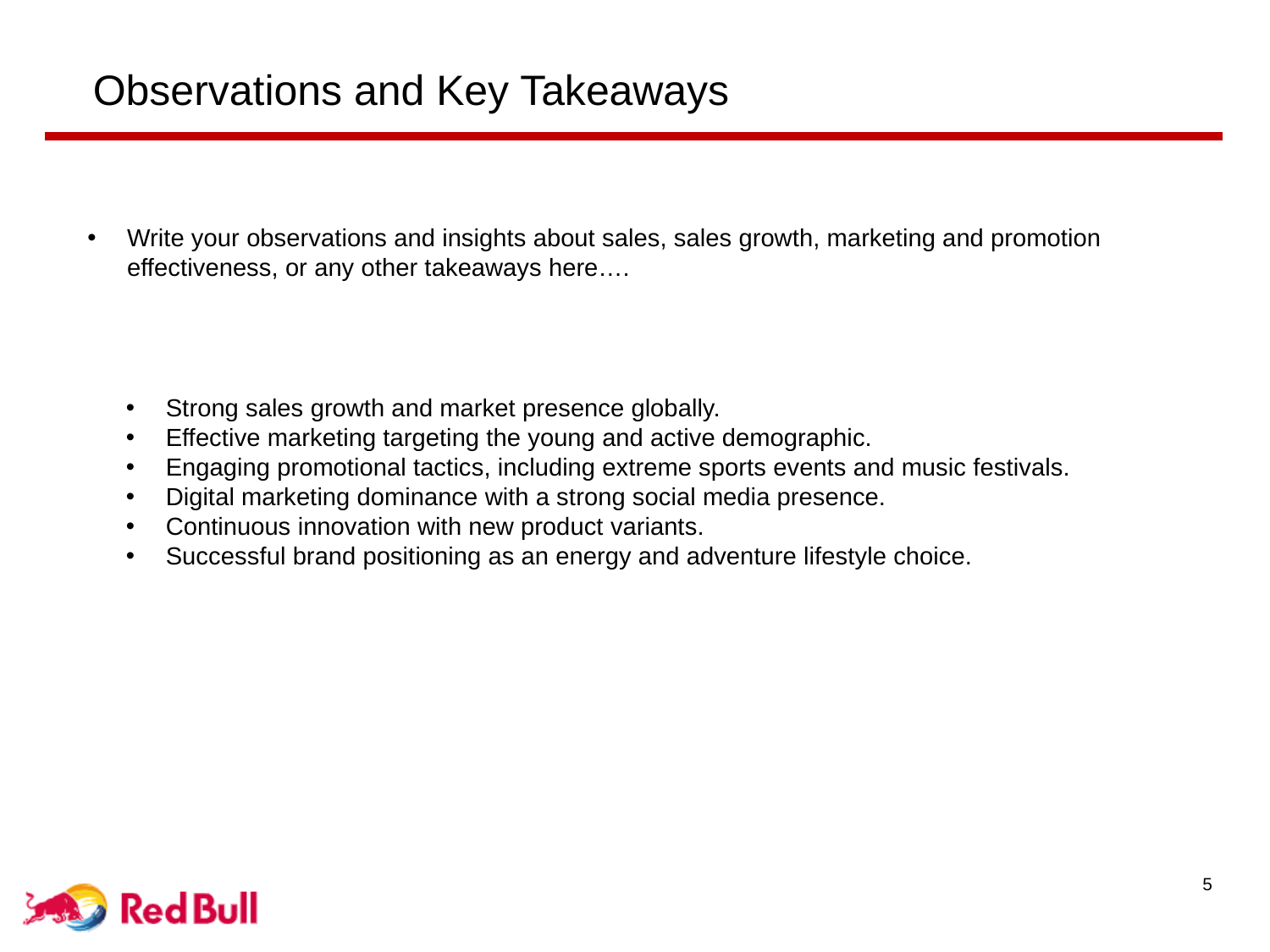

# Observations and Key Takeaways
Write your observations and insights about sales, sales growth, marketing and promotion effectiveness, or any other takeaways here….

Strong sales growth and market presence globally.
Effective marketing targeting the young and active demographic.
Engaging promotional tactics, including extreme sports events and music festivals.
Digital marketing dominance with a strong social media presence.
Continuous innovation with new product variants.
Successful brand positioning as an energy and adventure lifestyle choice.